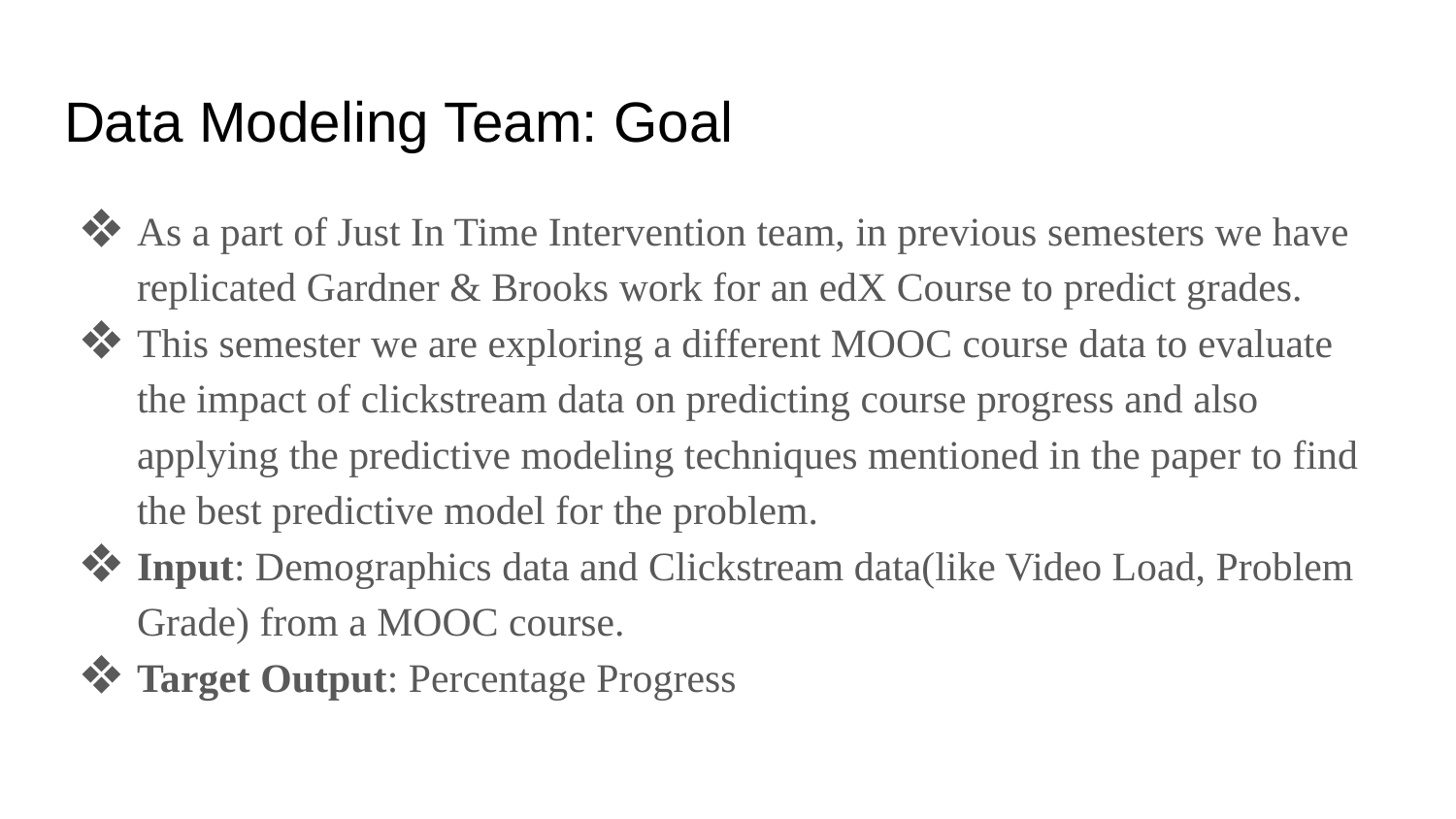

# Data Modeling Team: Goal
As a part of Just In Time Intervention team, in previous semesters we have replicated Gardner & Brooks work for an edX Course to predict grades.
This semester we are exploring a different MOOC course data to evaluate the impact of clickstream data on predicting course progress and also applying the predictive modeling techniques mentioned in the paper to find the best predictive model for the problem.
Input: Demographics data and Clickstream data(like Video Load, Problem Grade) from a MOOC course.
Target Output: Percentage Progress